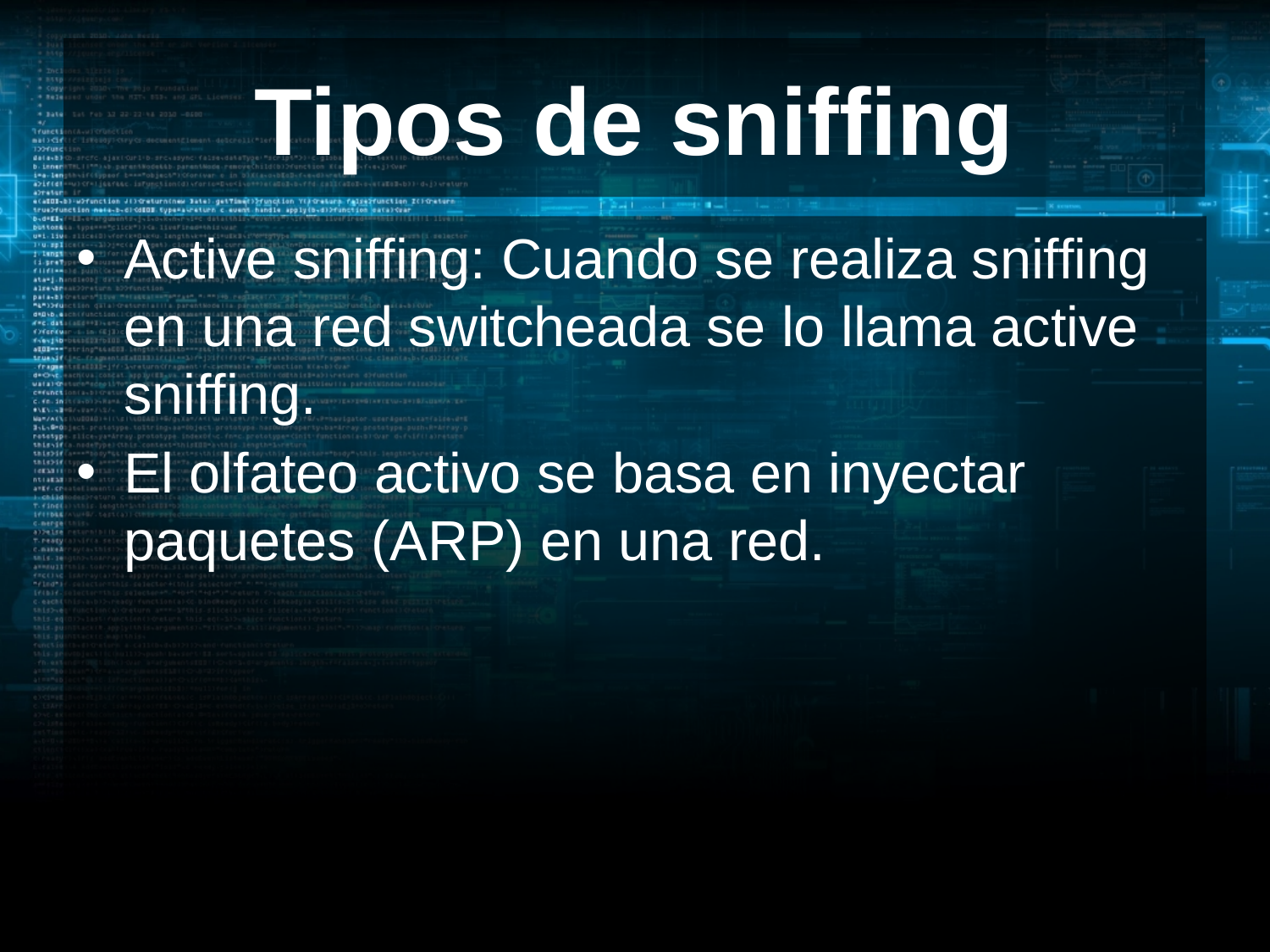

# Tipos de sniffing
Active sniffing: Cuando se realiza sniffing en una red switcheada se lo llama active sniffing.
El olfateo activo se basa en inyectar paquetes (ARP) en una red.